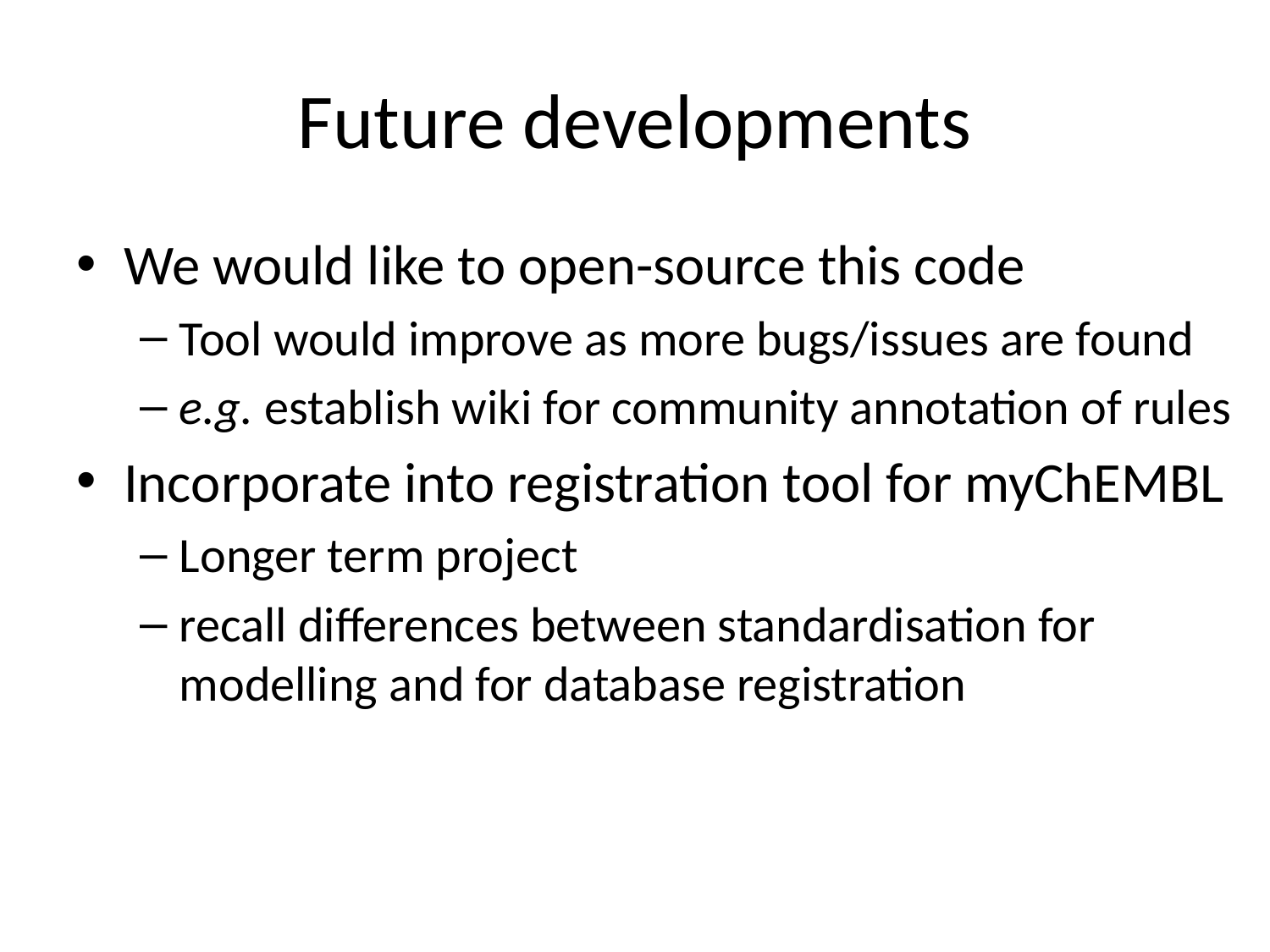

# Future developments
We would like to open-source this code
Tool would improve as more bugs/issues are found
e.g. establish wiki for community annotation of rules
Incorporate into registration tool for myChEMBL
Longer term project
recall differences between standardisation for modelling and for database registration